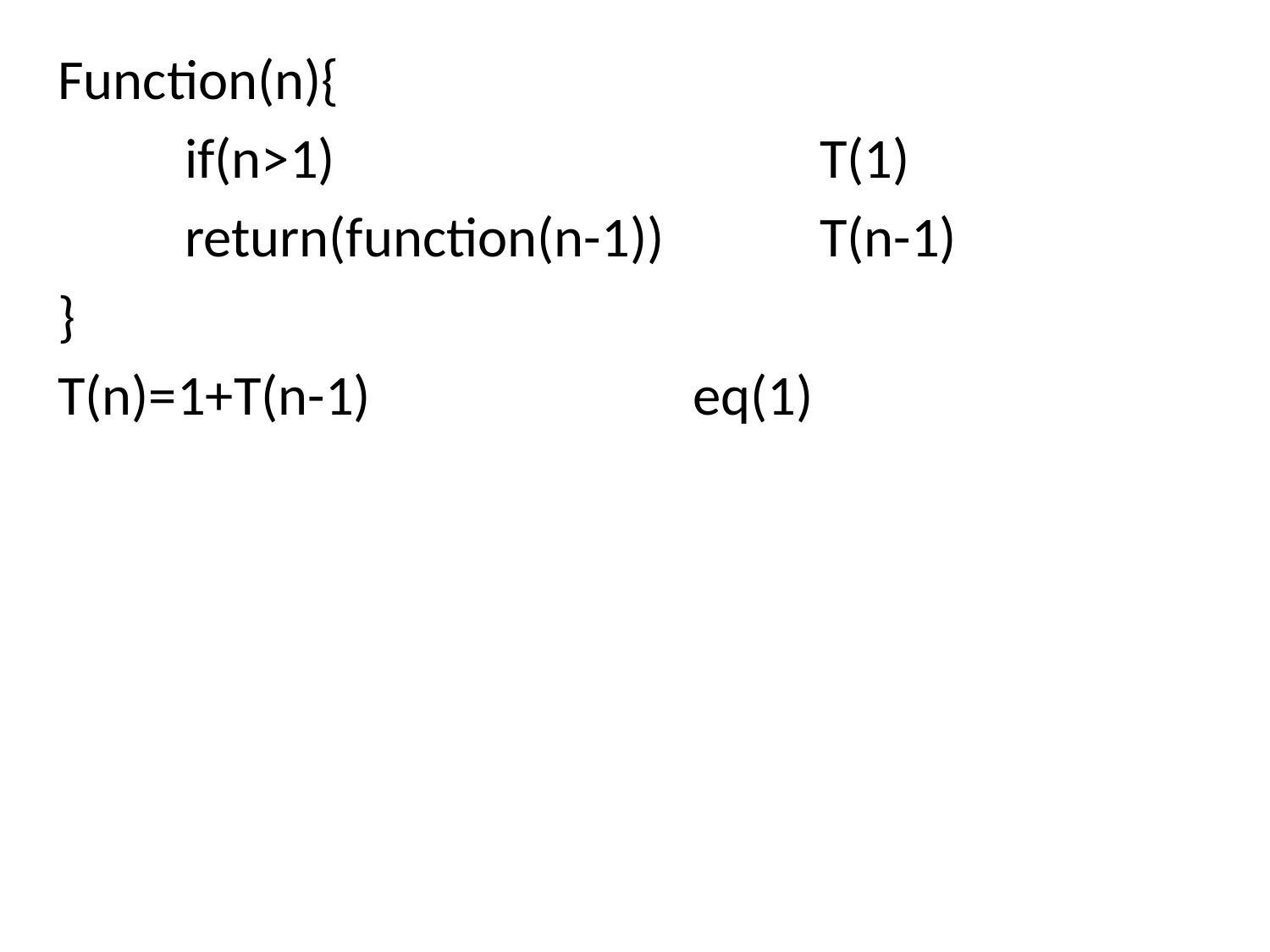

Function(n){
	if(n>1)				T(1)
	return(function(n-1))		T(n-1)
}
T(n)=1+T(n-1)			eq(1)